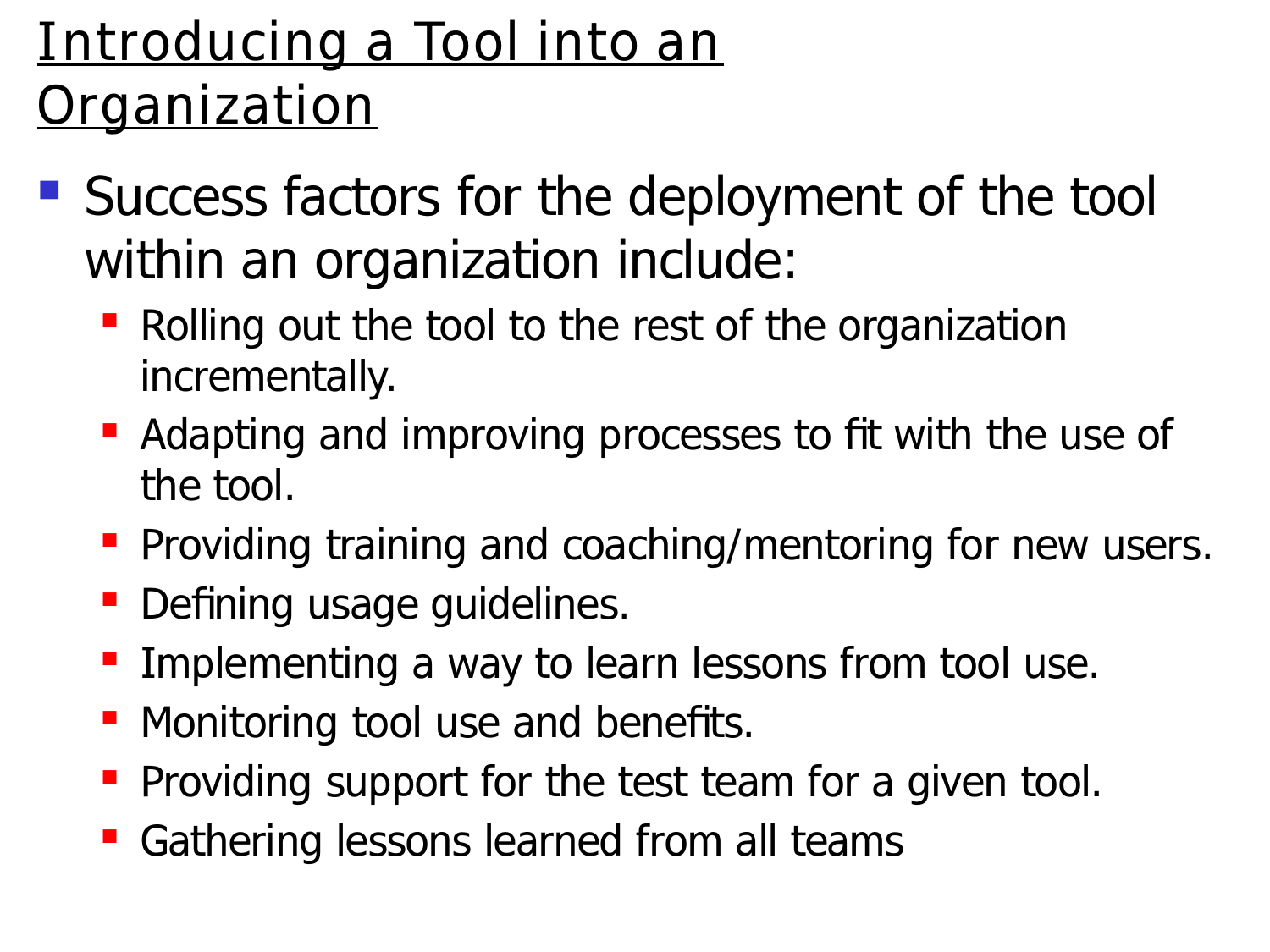

# Introducing a Tool into an Organization
Success factors for the deployment of the tool within an organization include:
Rolling out the tool to the rest of the organization incrementally.
Adapting and improving processes to fit with the use of the tool.
Providing training and coaching/mentoring for new users.
Defining usage guidelines.
Implementing a way to learn lessons from tool use.
Monitoring tool use and benefits.
Providing support for the test team for a given tool.
Gathering lessons learned from all teams